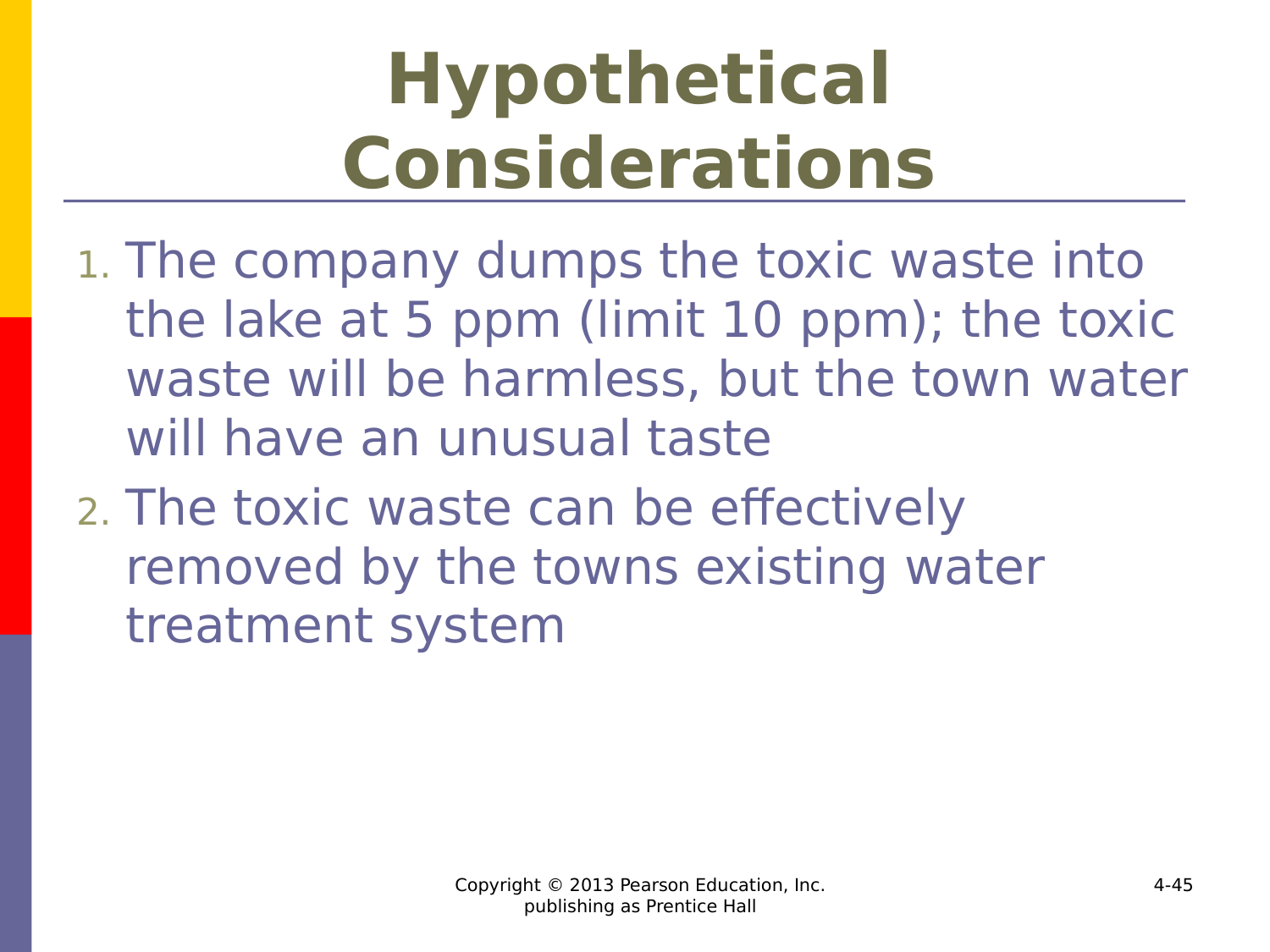

# Hypothetical Considerations
The company dumps the toxic waste into the lake at 5 ppm (limit 10 ppm); the toxic waste will be harmless, but the town water will have an unusual taste
The toxic waste can be effectively removed by the towns existing water treatment system
Copyright © 2013 Pearson Education, Inc. publishing as Prentice Hall
4-45